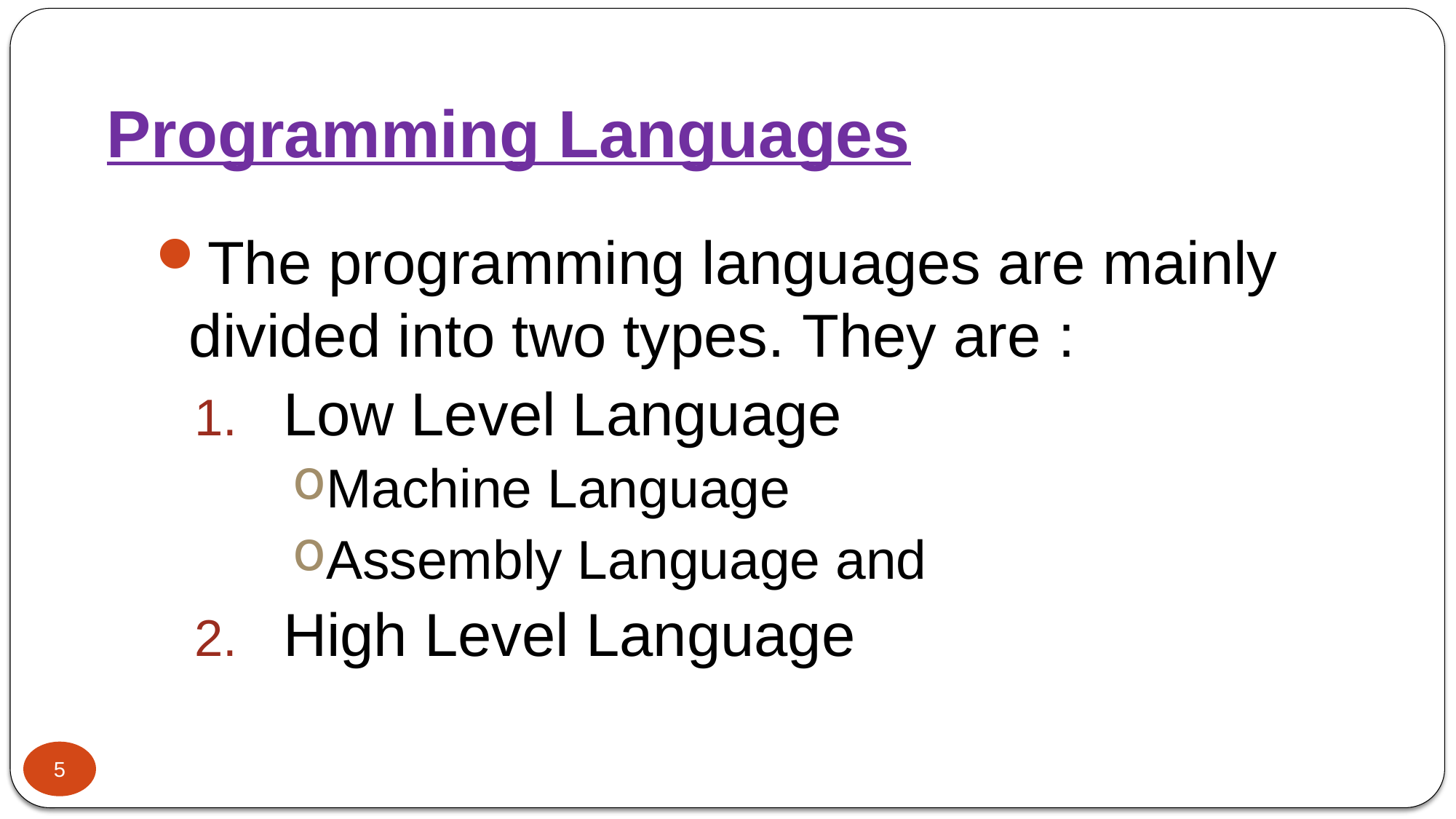

# Programming Languages
The programming languages are mainly divided into two types. They are :
Low Level Language
Machine Language
Assembly Language and
High Level Language

5